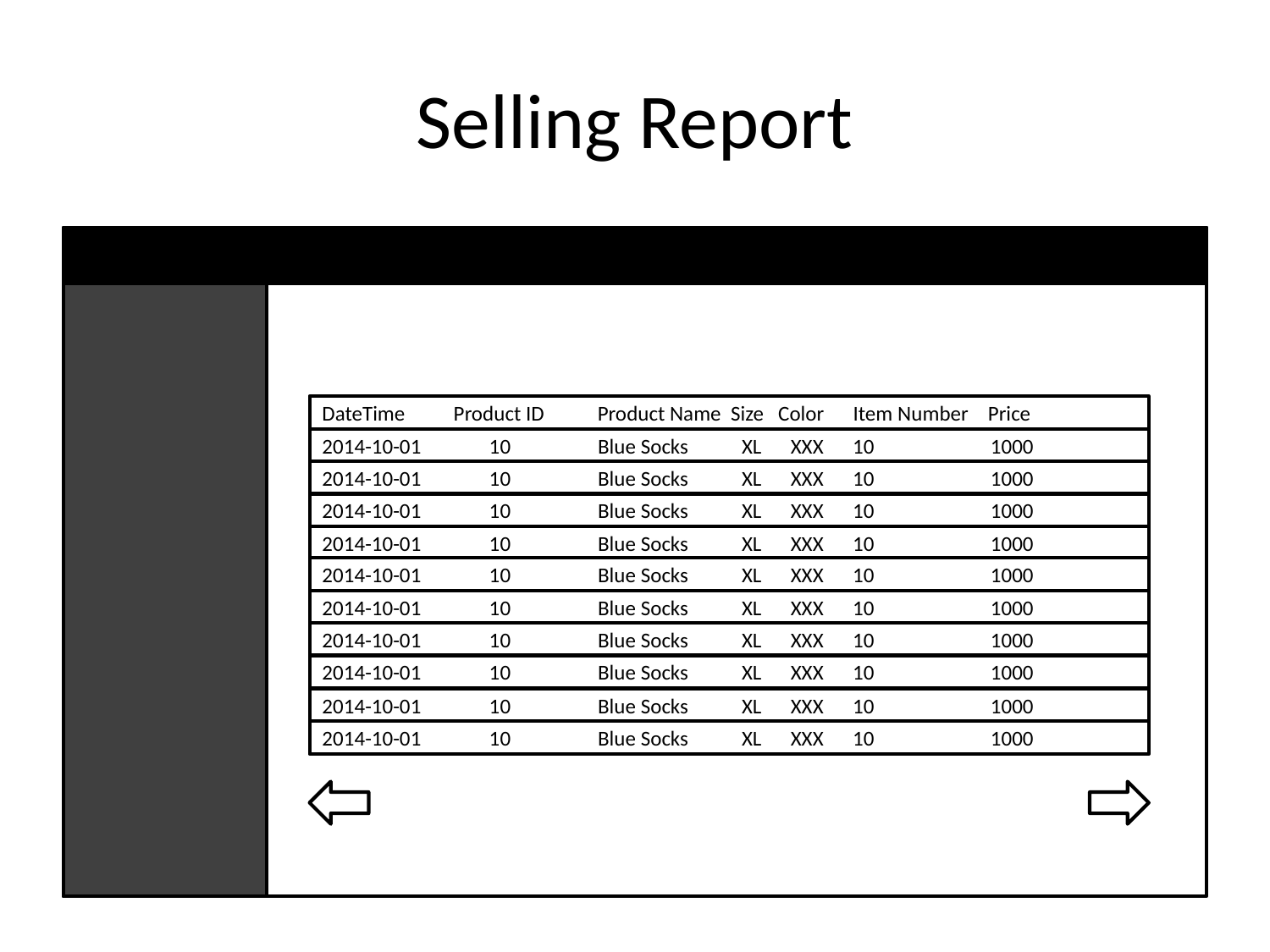

# Selling Report

DateTime          Product ID           Product Name  Size   Color      Item Number    Price
2014-10-01              10                  Blue Socks           XL      XXX      10                        1000
2014-10-01              10                  Blue Socks           XL      XXX      10                        1000
2014-10-01              10                  Blue Socks           XL      XXX      10                        1000
2014-10-01              10                  Blue Socks           XL      XXX      10                        1000
2014-10-01              10                  Blue Socks           XL      XXX      10                        1000
2014-10-01              10                  Blue Socks           XL      XXX      10                        1000
2014-10-01              10                  Blue Socks           XL      XXX      10                        1000
2014-10-01              10                  Blue Socks           XL      XXX      10                        1000
2014-10-01              10                  Blue Socks           XL      XXX      10                        1000
2014-10-01              10                  Blue Socks           XL      XXX      10                        1000